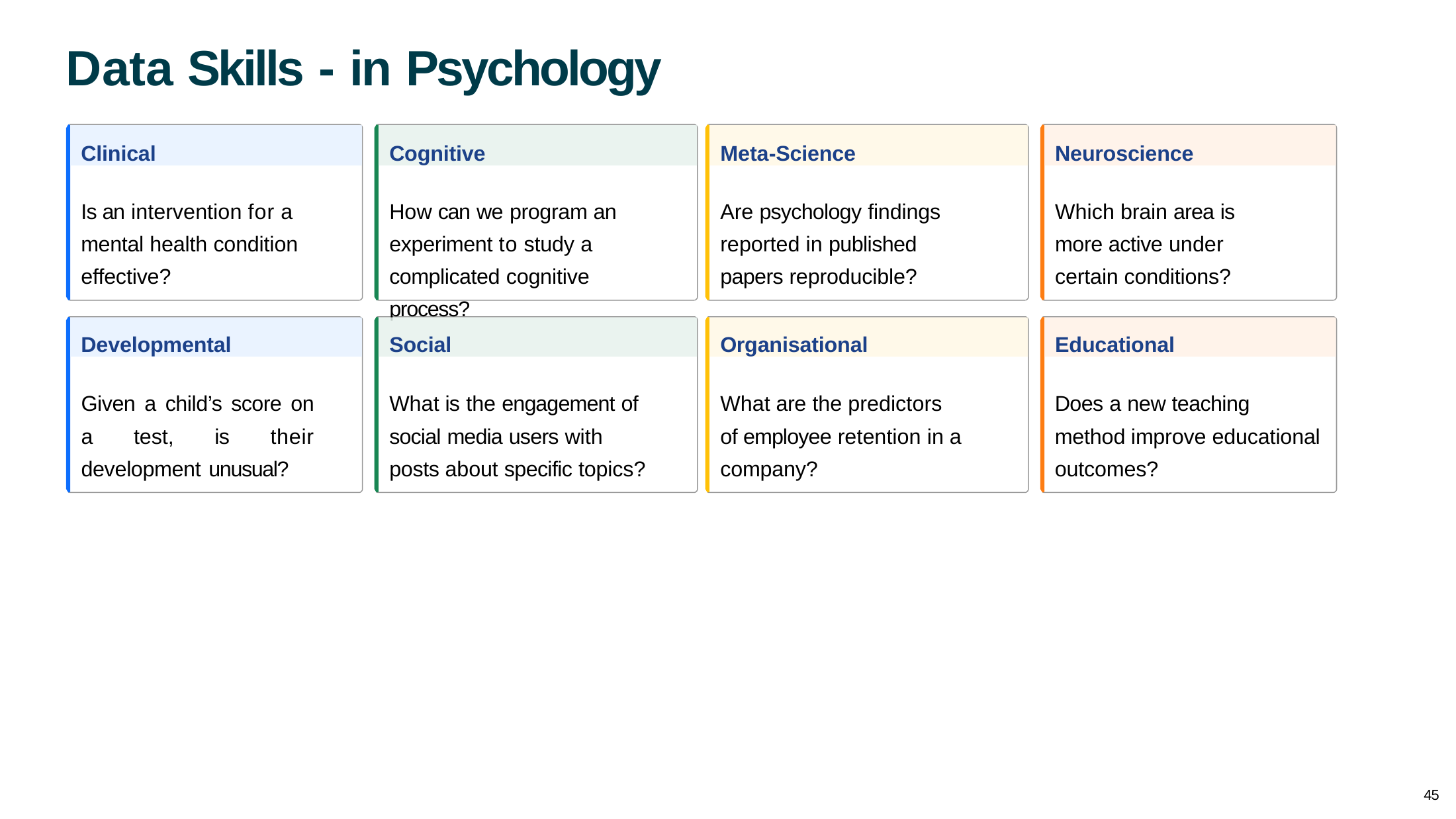

# Data Skills - in Psychology

Clinical
Cognitive
Meta-Science
Neuroscience
Is an intervention for a mental health condition effective?
How can we program an experiment to study a complicated cognitive process?
Are psychology findings reported in published papers reproducible?
Which brain area is more active under certain conditions?

Developmental
Social
Organisational
Educational
Given a child’s score on a test, is their development unusual?
What is the engagement of social media users with posts about specific topics?
What are the predictors of employee retention in a company?
Does a new teaching method improve educational outcomes?
45